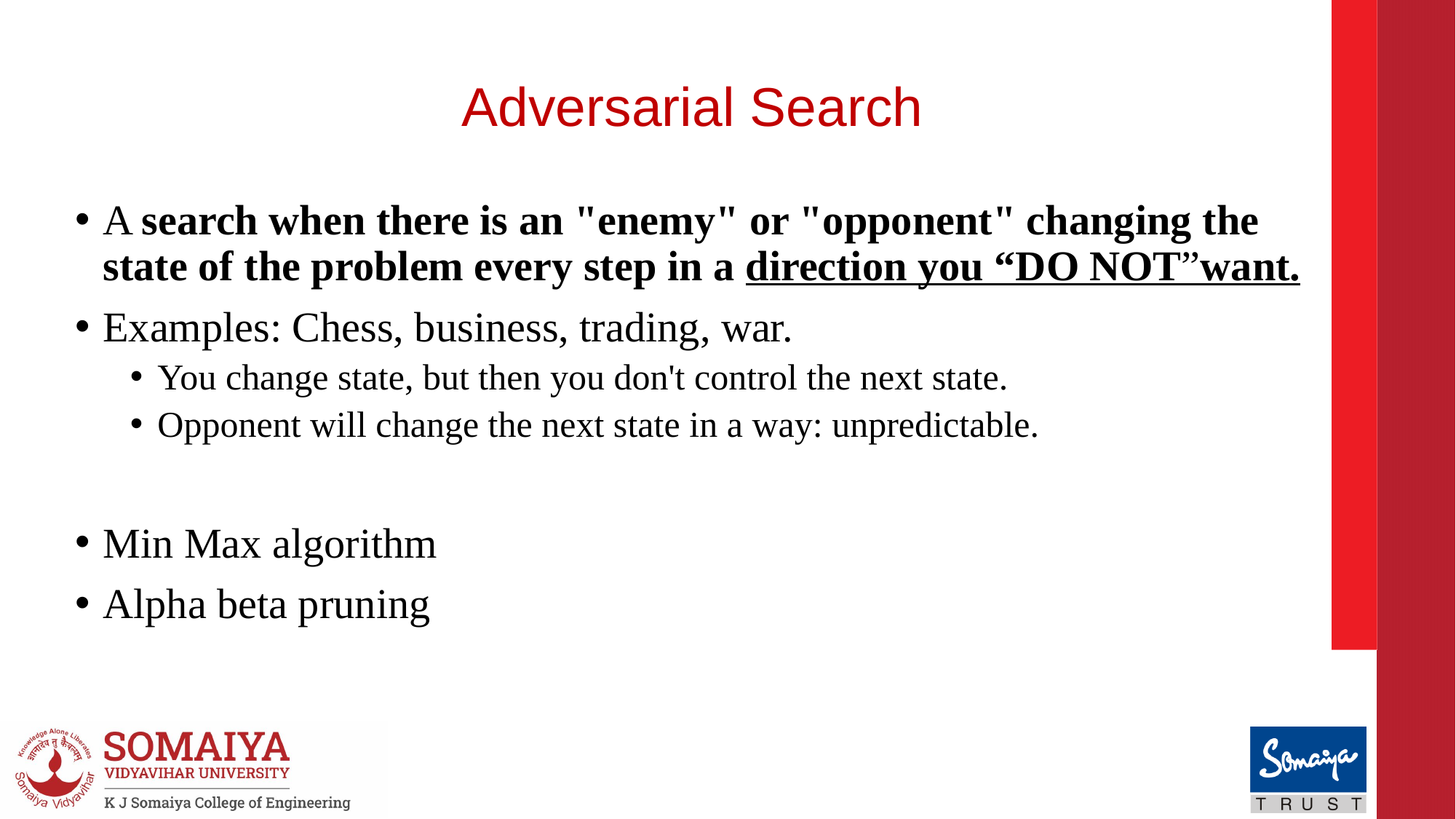

# Adversarial Search
A search when there is an "enemy" or "opponent" changing the state of the problem every step in a direction you “DO NOT”want.
Examples: Chess, business, trading, war.
You change state, but then you don't control the next state.
Opponent will change the next state in a way: unpredictable.

Min Max algorithm
Alpha beta pruning